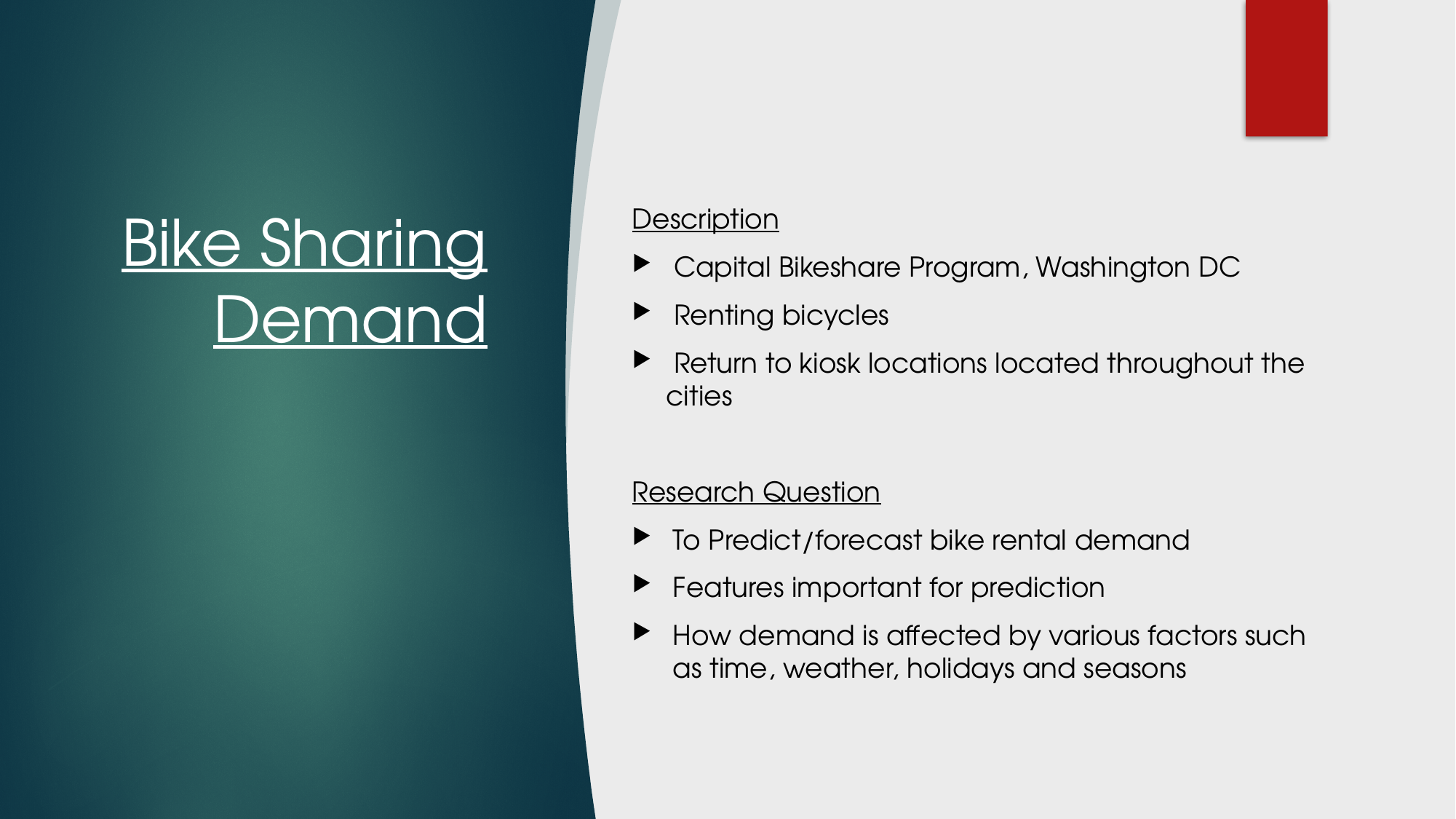

Bike Sharing Demand
Description
 Capital Bikeshare Program, Washington DC
 Renting bicycles
 Return to kiosk locations located throughout the cities

Research Question
To Predict/forecast bike rental demand
Features important for prediction
How demand is affected by various factors such as time, weather, holidays and seasons